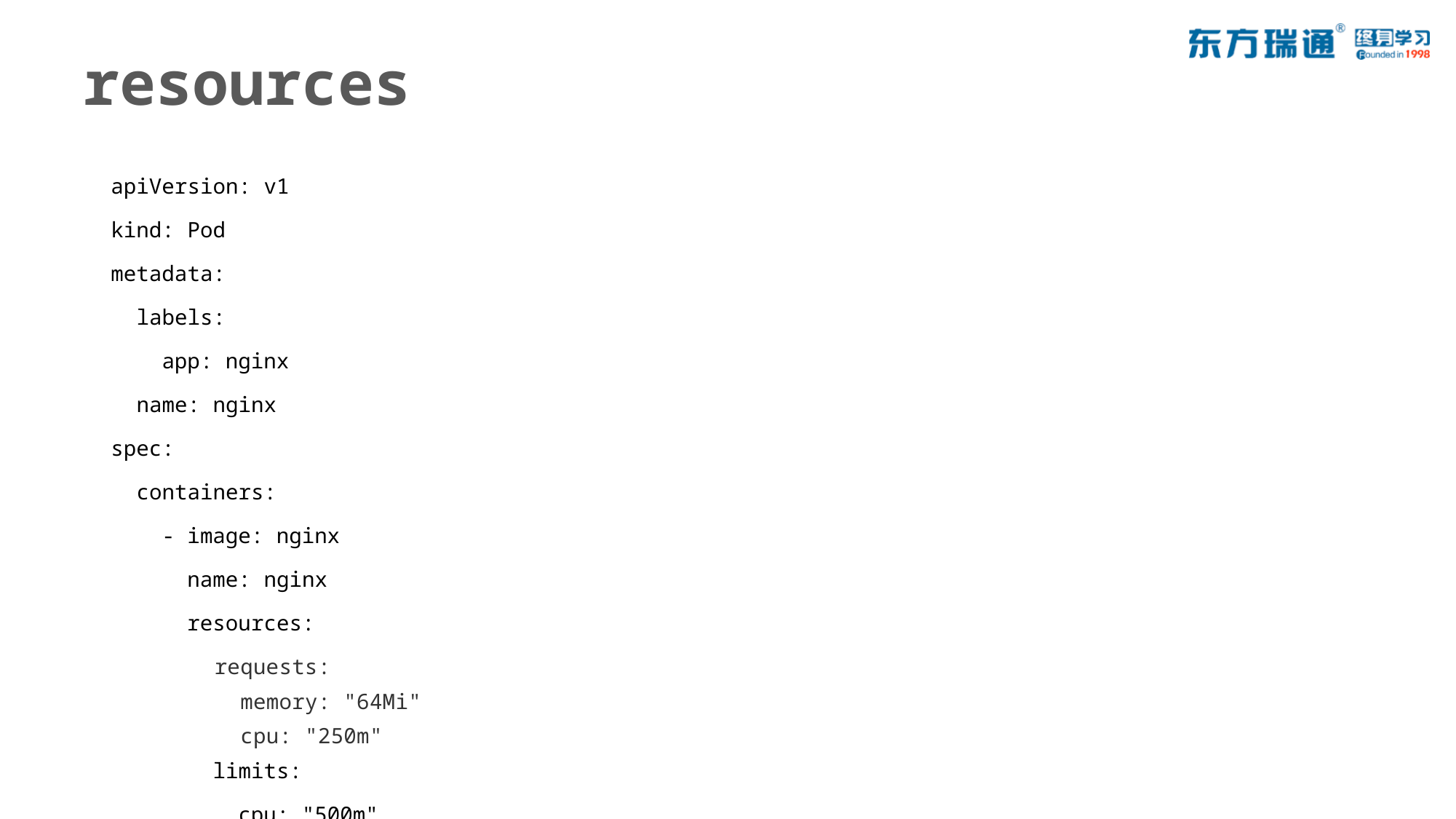

# resources
apiVersion: v1
kind: Pod
metadata:
  labels:
    app: nginx
  name: nginx
spec:
  containers:
    - image: nginx
      name: nginx
      resources:
        requests:
          memory: "64Mi"
          cpu: "250m"
        limits:
          cpu: "500m"
          memory: "128Mi"